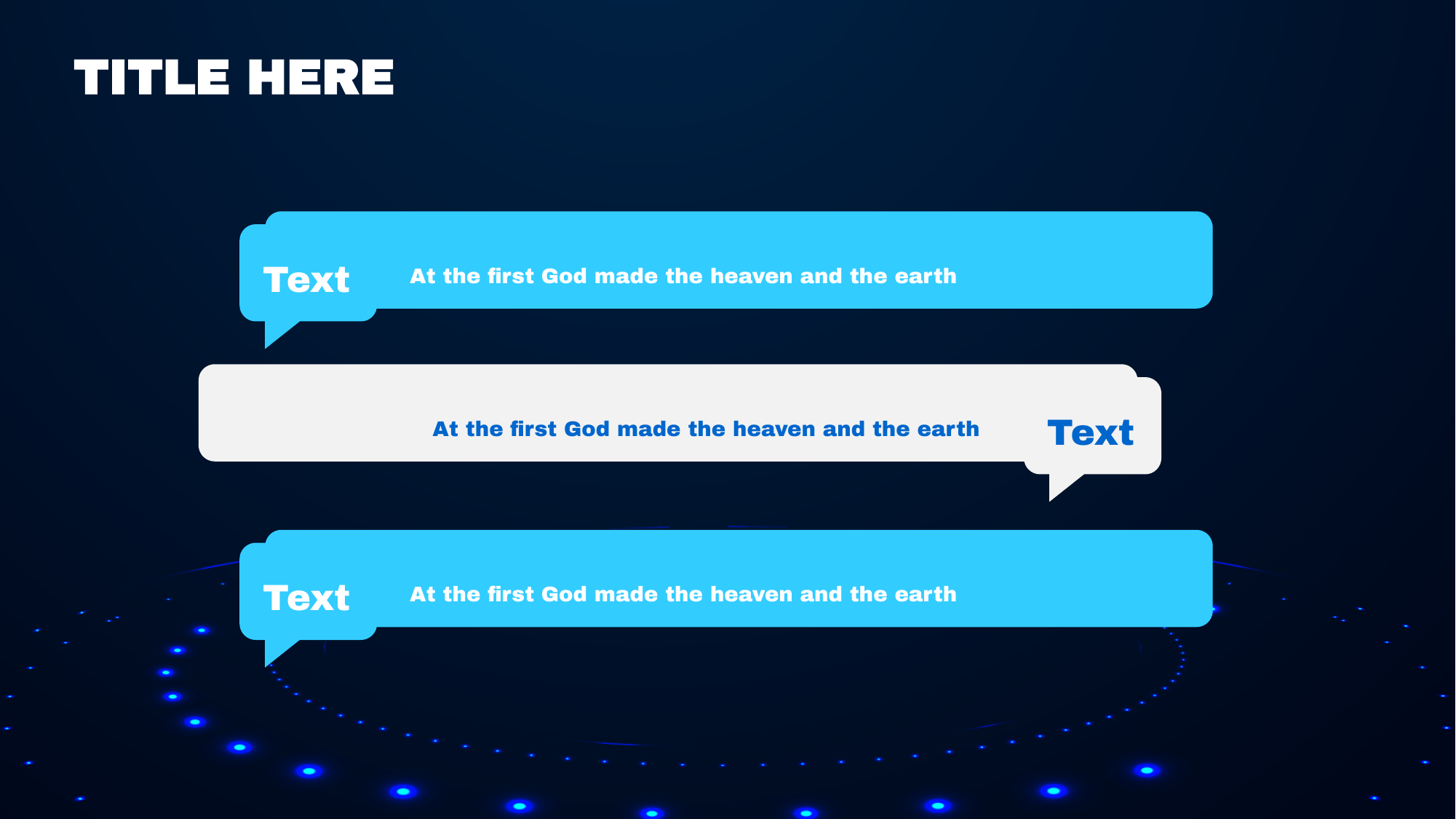

# TITLE HERE

Text
At the first God made the heaven and the earth

Text
At the first God made the heaven and the earth

Text
At the first God made the heaven and the earth